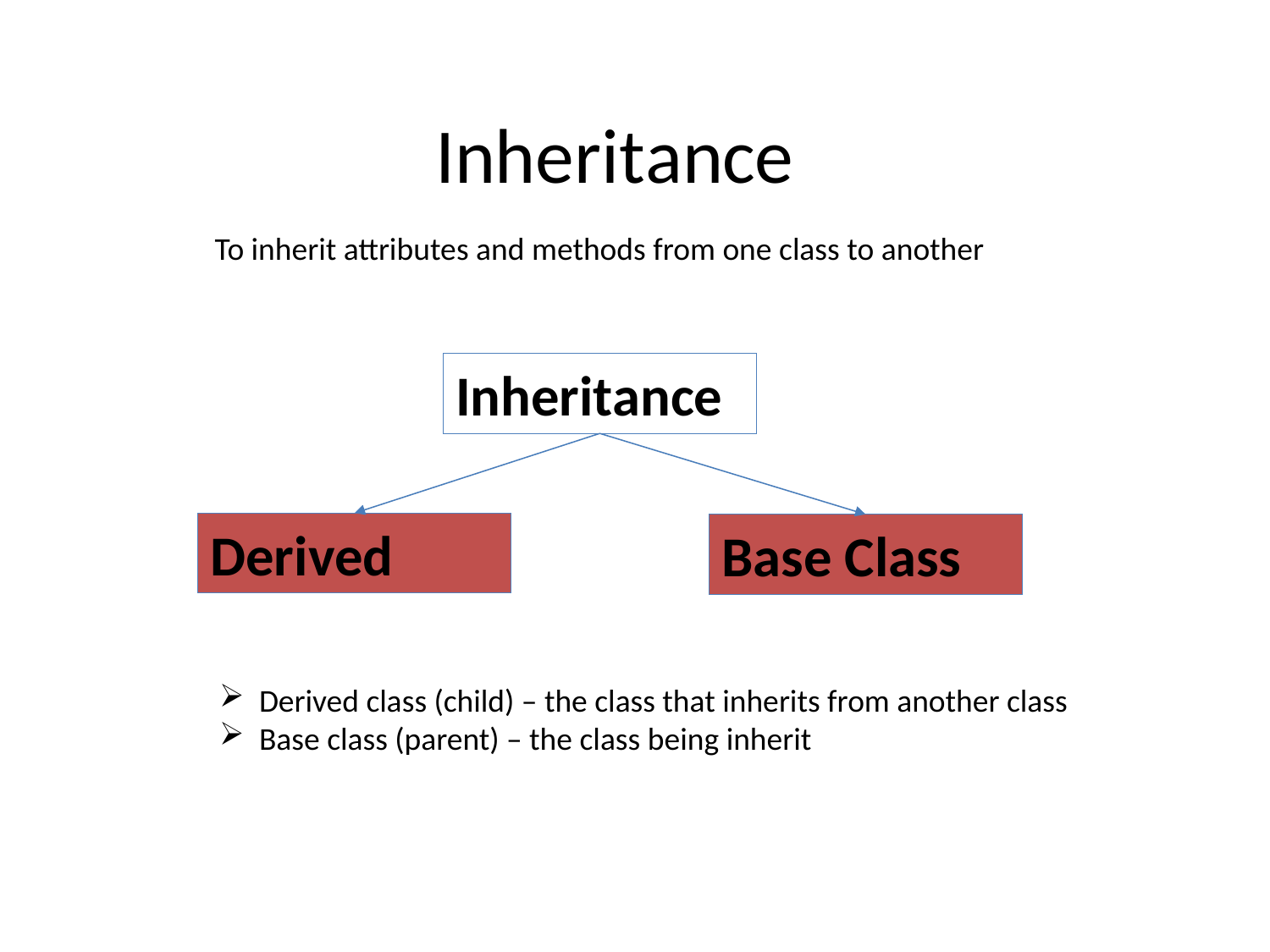

Inheritance
To inherit attributes and methods from one class to another
Inheritance
Derived
Base Class
Derived class (child) – the class that inherits from another class
Base class (parent) – the class being inherit